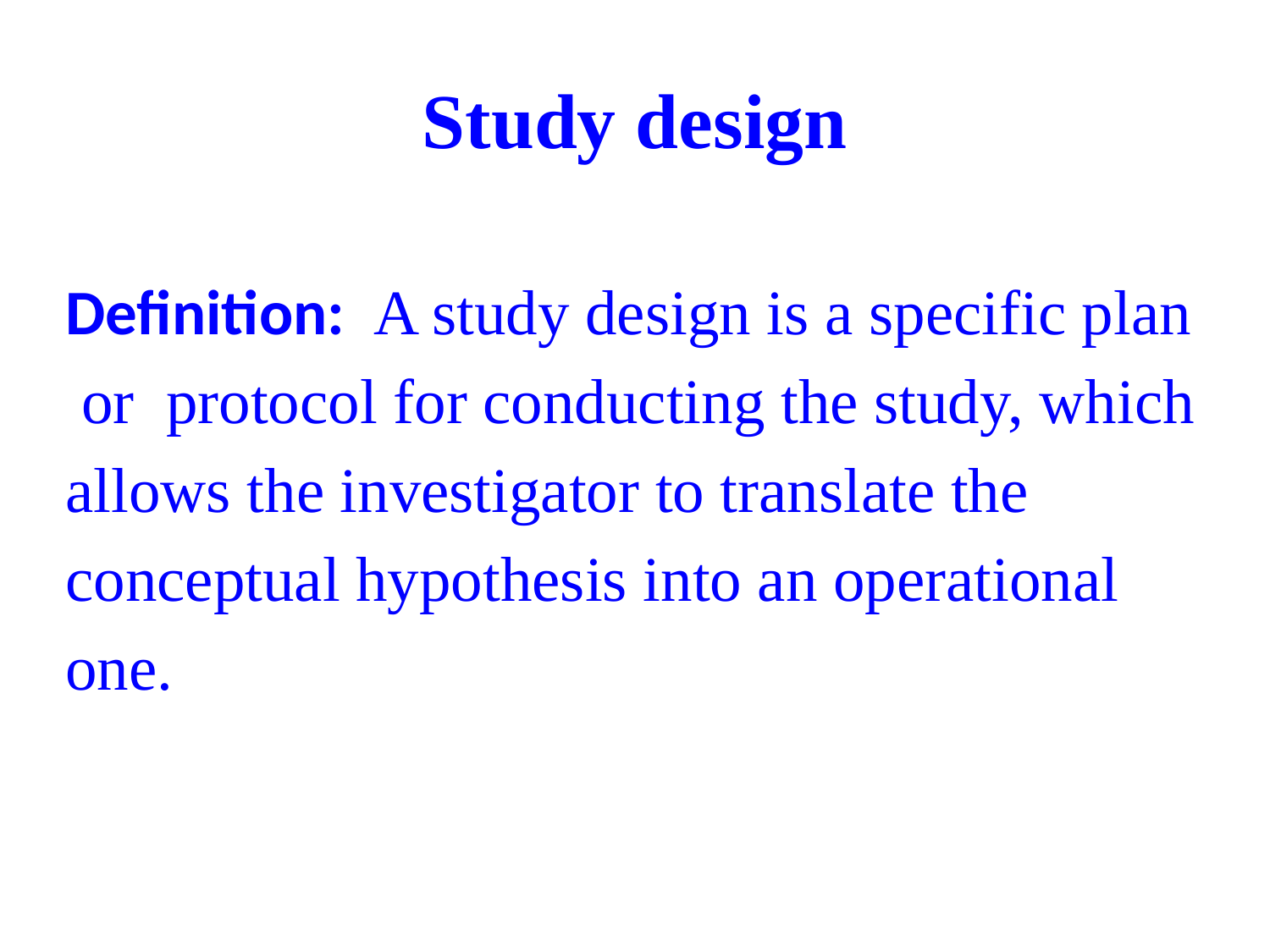

# Study design
Definition:  A study design is a specific plan
 or  protocol for conducting the study, which
allows the investigator to translate the
conceptual hypothesis into an operational
one.